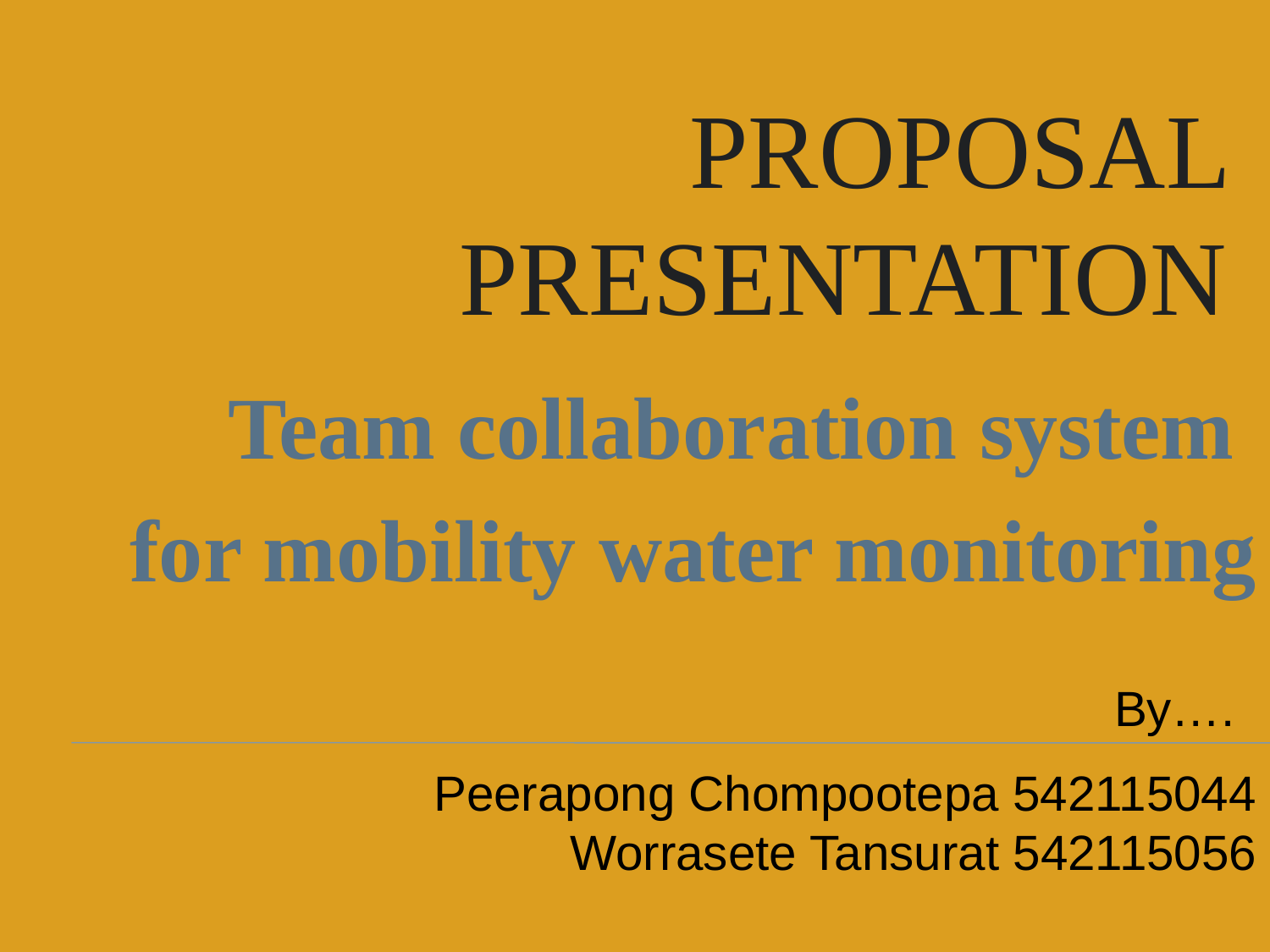

# Proposal Presentation
Team collaboration system
for mobility water monitoring
By….
Peerapong Chompootepa 542115044
Worrasete Tansurat 542115056